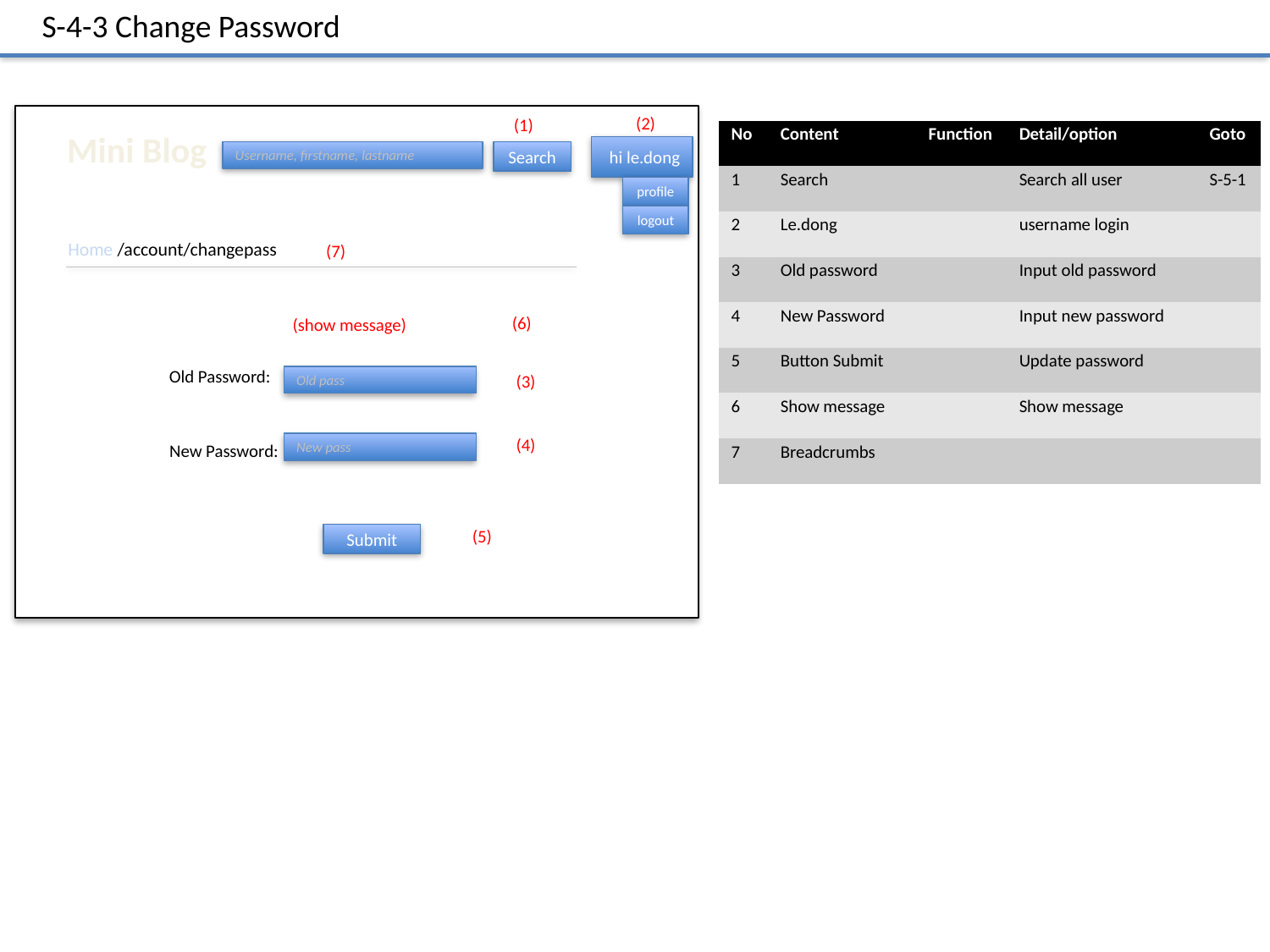

S-4-3 Change Password

(2)
(1)
| No | Content | Function | Detail/option | Goto |
| --- | --- | --- | --- | --- |
| 1 | Search |  | Search all user | S-5-1 |
| 2 | Le.dong |  | username login |  |
| 3 | Old password |  | Input old password |  |
| 4 | New Password |  | Input new password |  |
| 5 | Button Submit |  | Update password |  |
| 6 | Show message |  | Show message |  |
| 7 | Breadcrumbs |  |  |  |
Mini Blog
hi le.dong
Username, firstname, lastname
Search
profile
logout
Home /account/changepass
(7)
(6)
(show message)
Old Password:
(3)
Old pass
(4)
New Password:
New pass
(5)
Submit